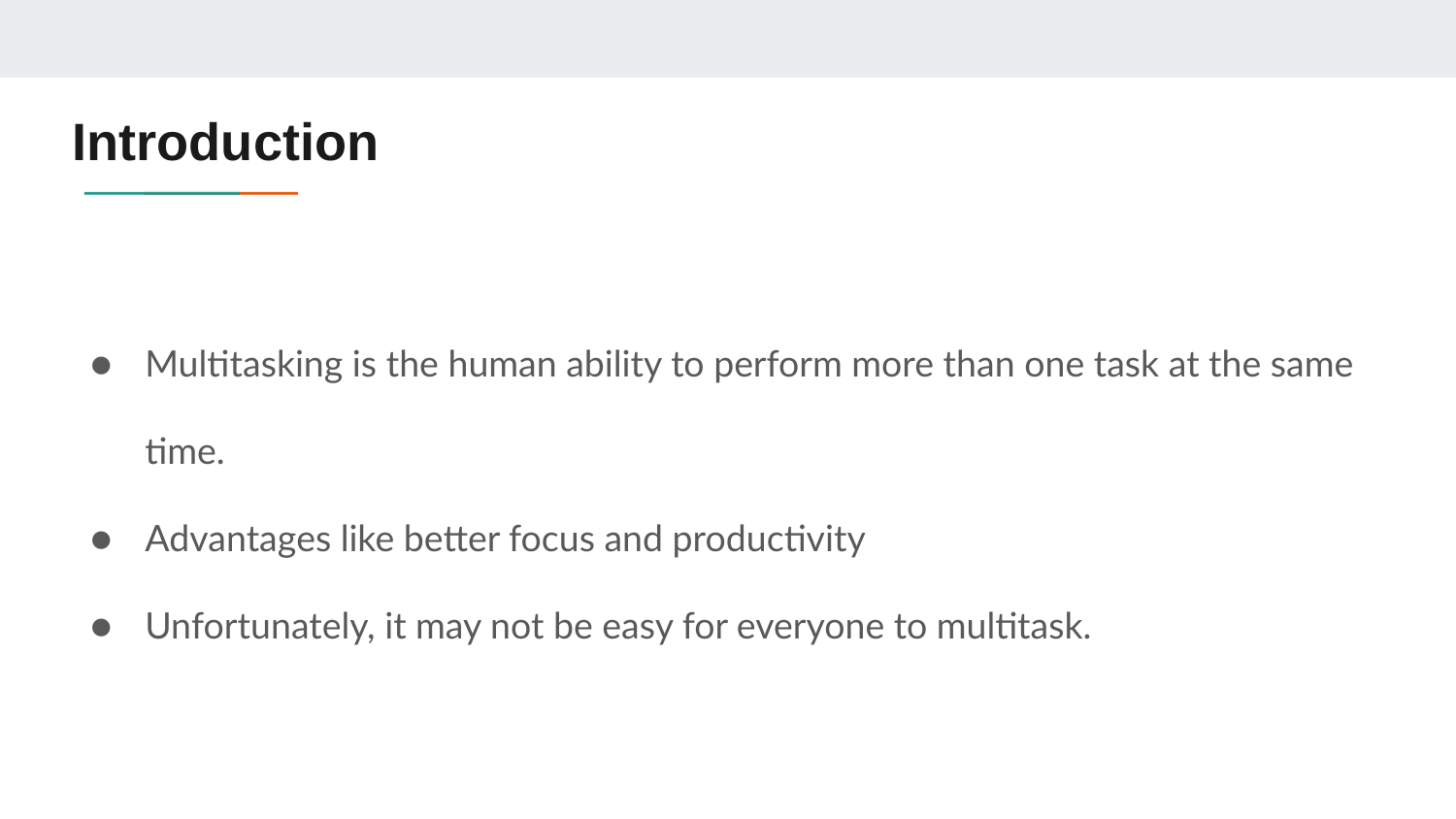

# Introduction
Multitasking is the human ability to perform more than one task at the same time.
Advantages like better focus and productivity
Unfortunately, it may not be easy for everyone to multitask.